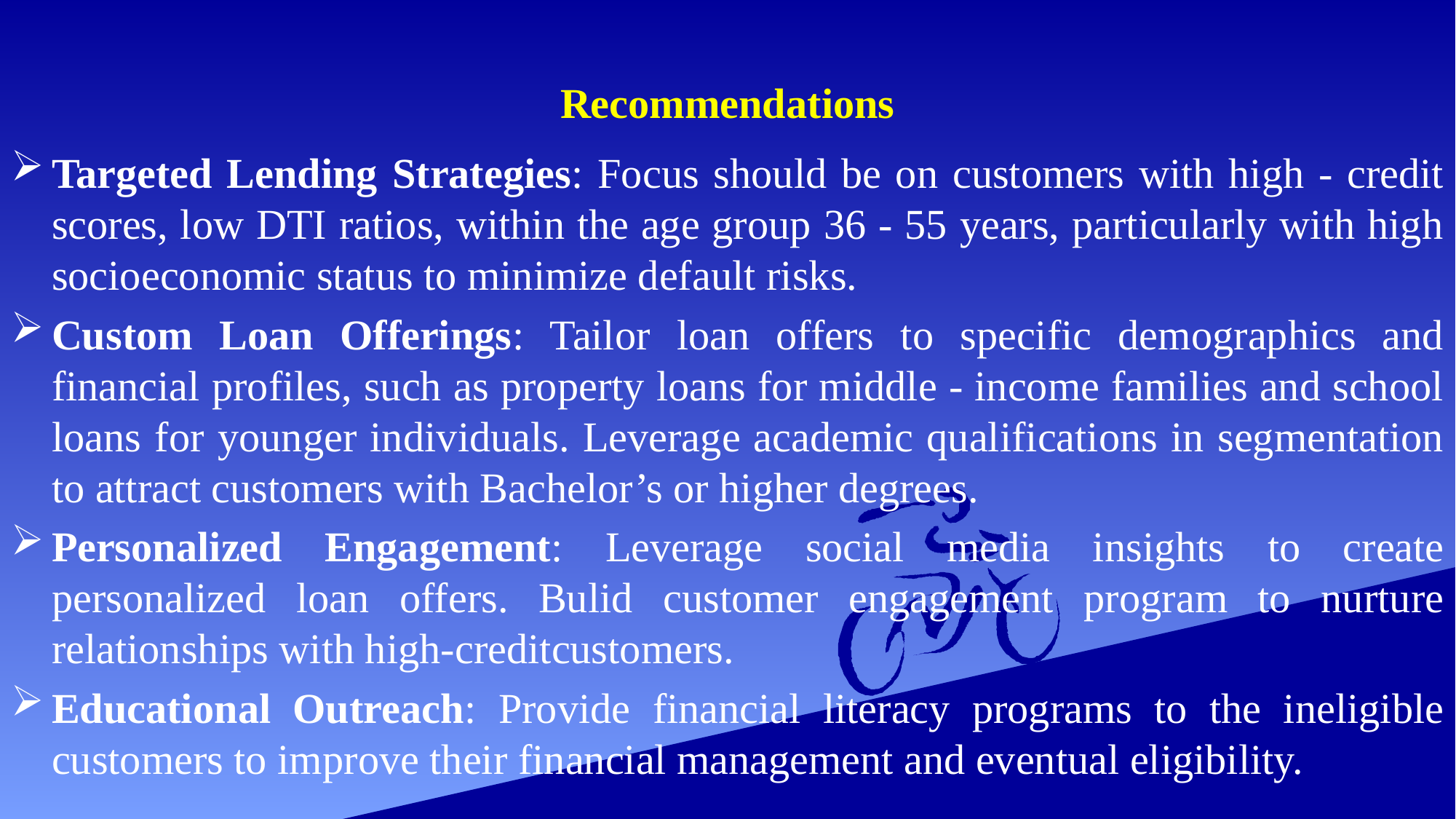

# Recommendations
Targeted Lending Strategies: Focus should be on customers with high - credit scores, low DTI ratios, within the age group 36 - 55 years, particularly with high socioeconomic status to minimize default risks.
Custom Loan Offerings: Tailor loan offers to specific demographics and financial profiles, such as property loans for middle - income families and school loans for younger individuals. Leverage academic qualifications in segmentation to attract customers with Bachelor’s or higher degrees.
Personalized Engagement: Leverage social media insights to create personalized loan offers. Bulid customer engagement program to nurture relationships with high-creditcustomers.
Educational Outreach: Provide financial literacy programs to the ineligible customers to improve their financial management and eventual eligibility.